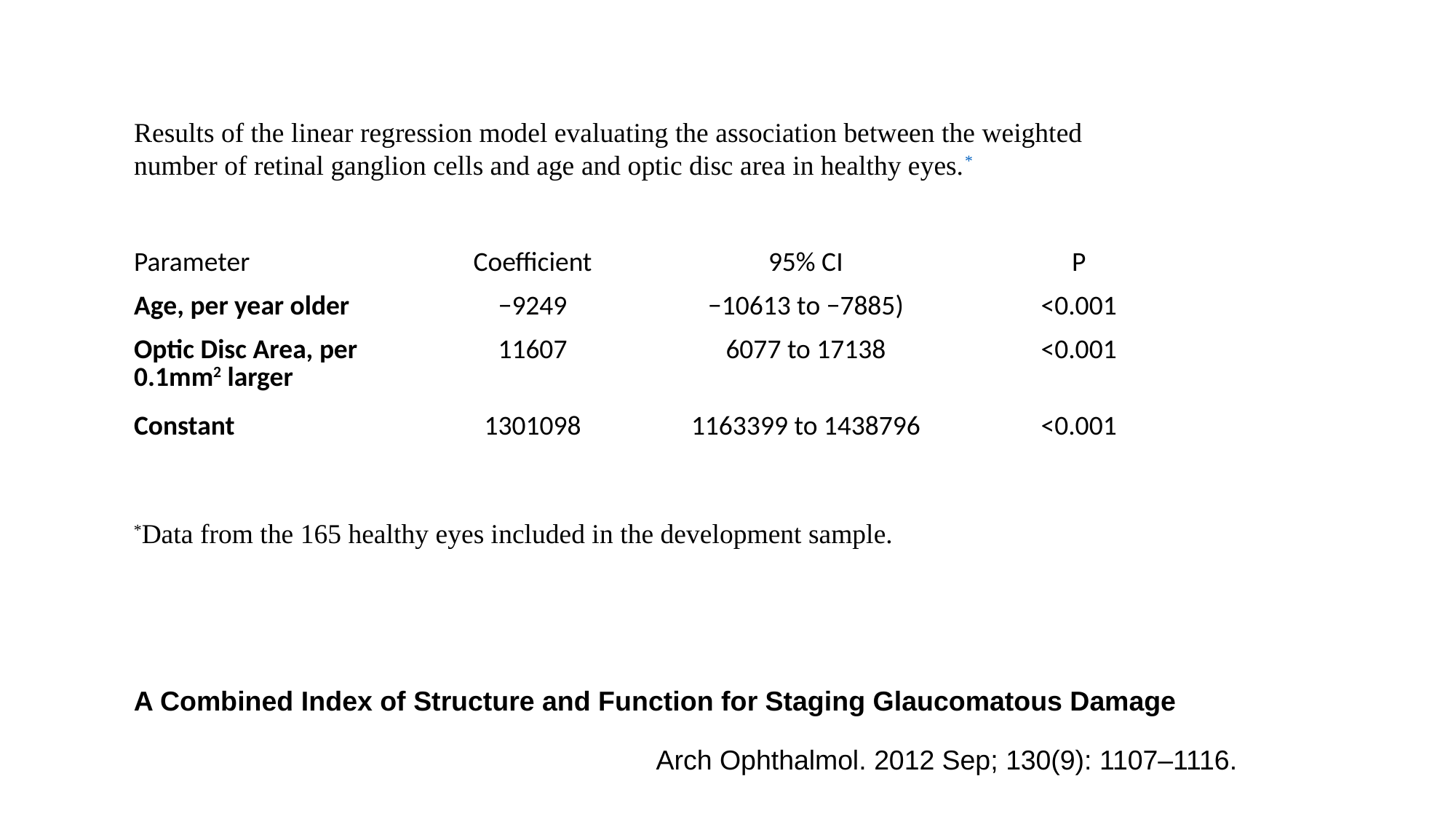

Results of the linear regression model evaluating the association between the weighted number of retinal ganglion cells and age and optic disc area in healthy eyes.*
| Parameter | Coefficient | 95% CI | P |
| --- | --- | --- | --- |
| Age, per year older | −9249 | −10613 to −7885) | <0.001 |
| Optic Disc Area, per 0.1mm2 larger | 11607 | 6077 to 17138 | <0.001 |
| Constant | 1301098 | 1163399 to 1438796 | <0.001 |
*Data from the 165 healthy eyes included in the development sample.
A Combined Index of Structure and Function for Staging Glaucomatous Damage
Arch Ophthalmol. 2012 Sep; 130(9): 1107–1116.